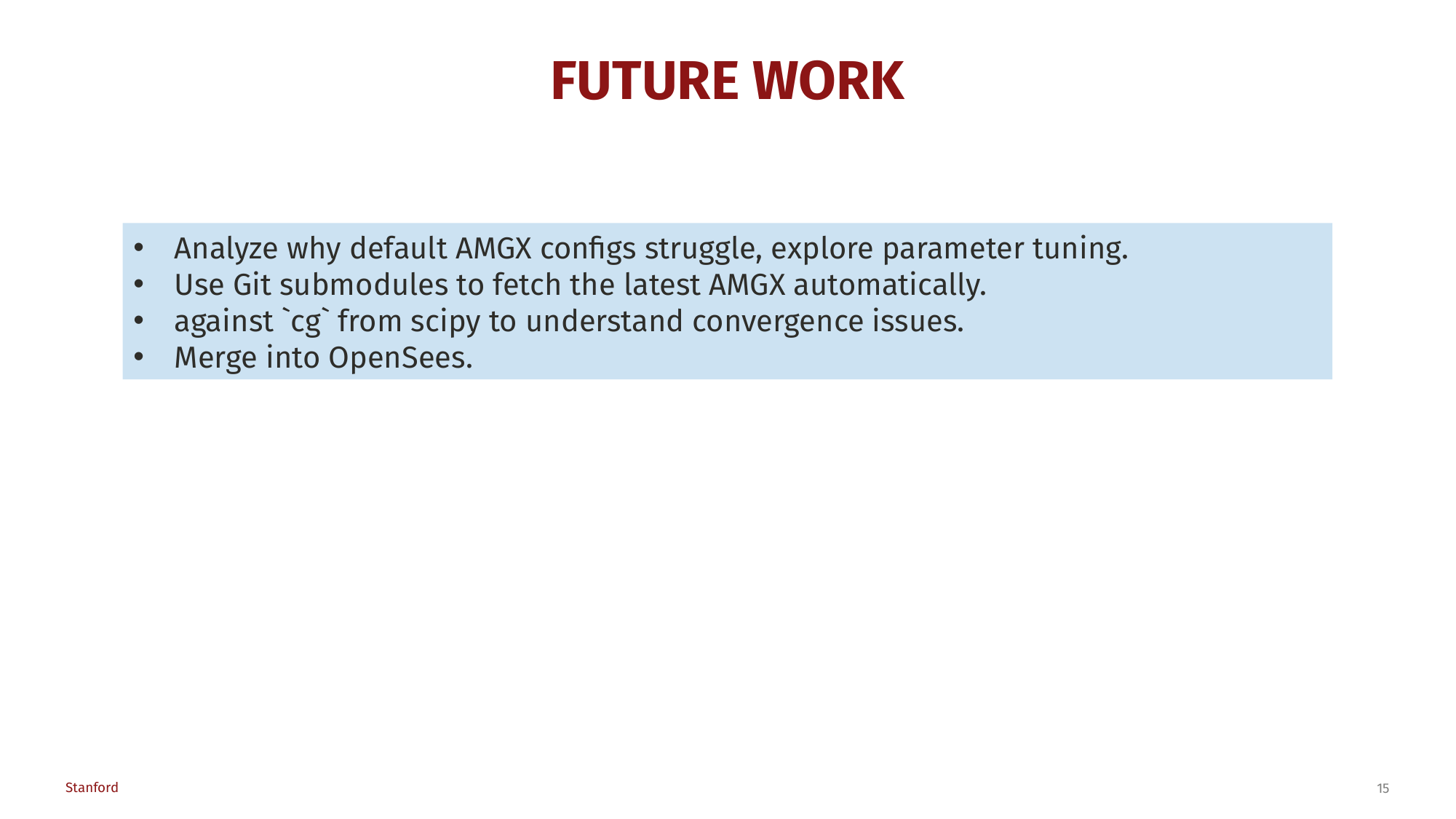

# FUTURE WORK
Analyze why default AMGX configs struggle, explore parameter tuning.
Use Git submodules to fetch the latest AMGX automatically.
against `cg` from scipy to understand convergence issues.
Merge into OpenSees.
15